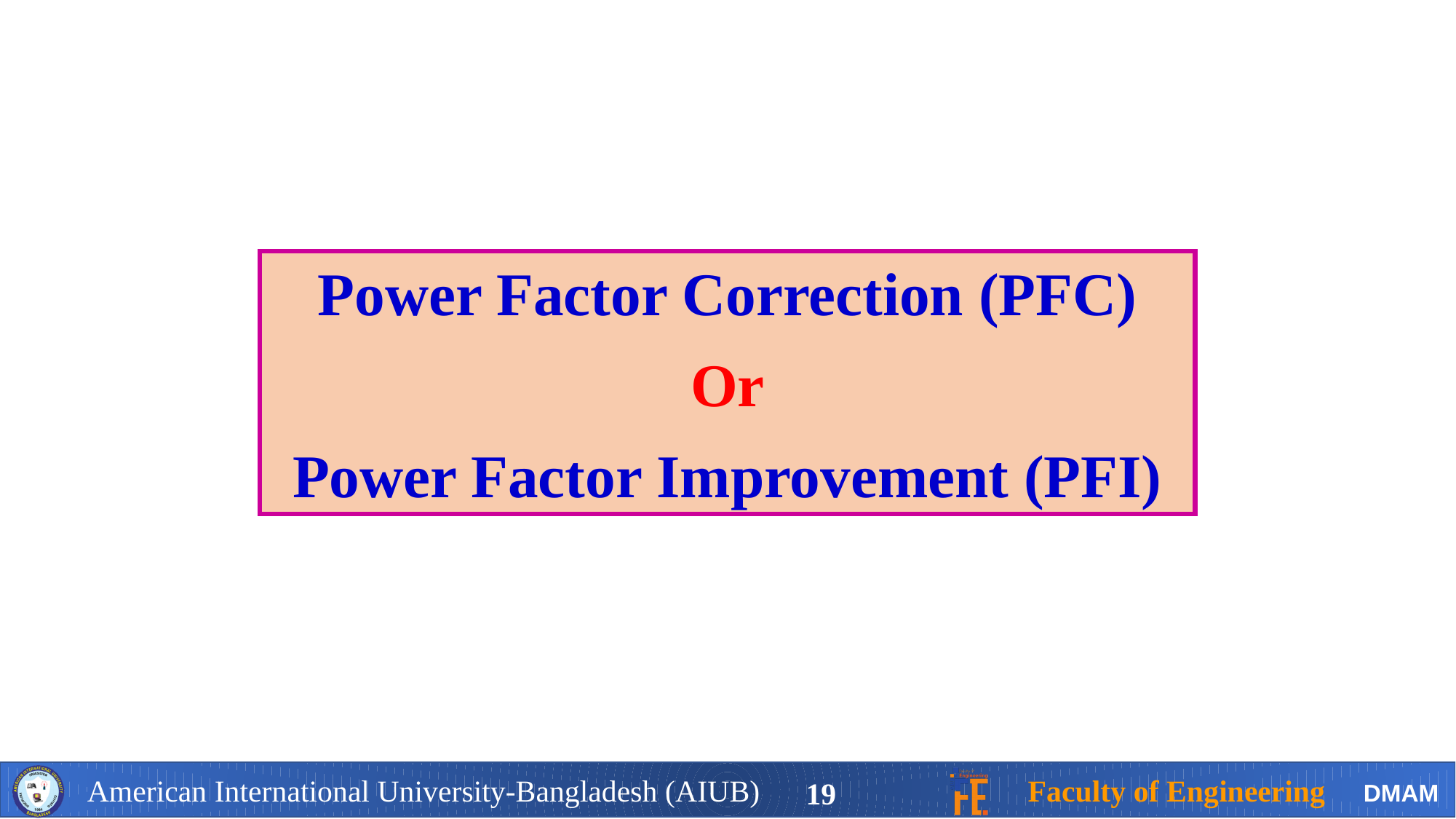

Power Factor Correction (PFC)
Or
Power Factor Improvement (PFI)
19